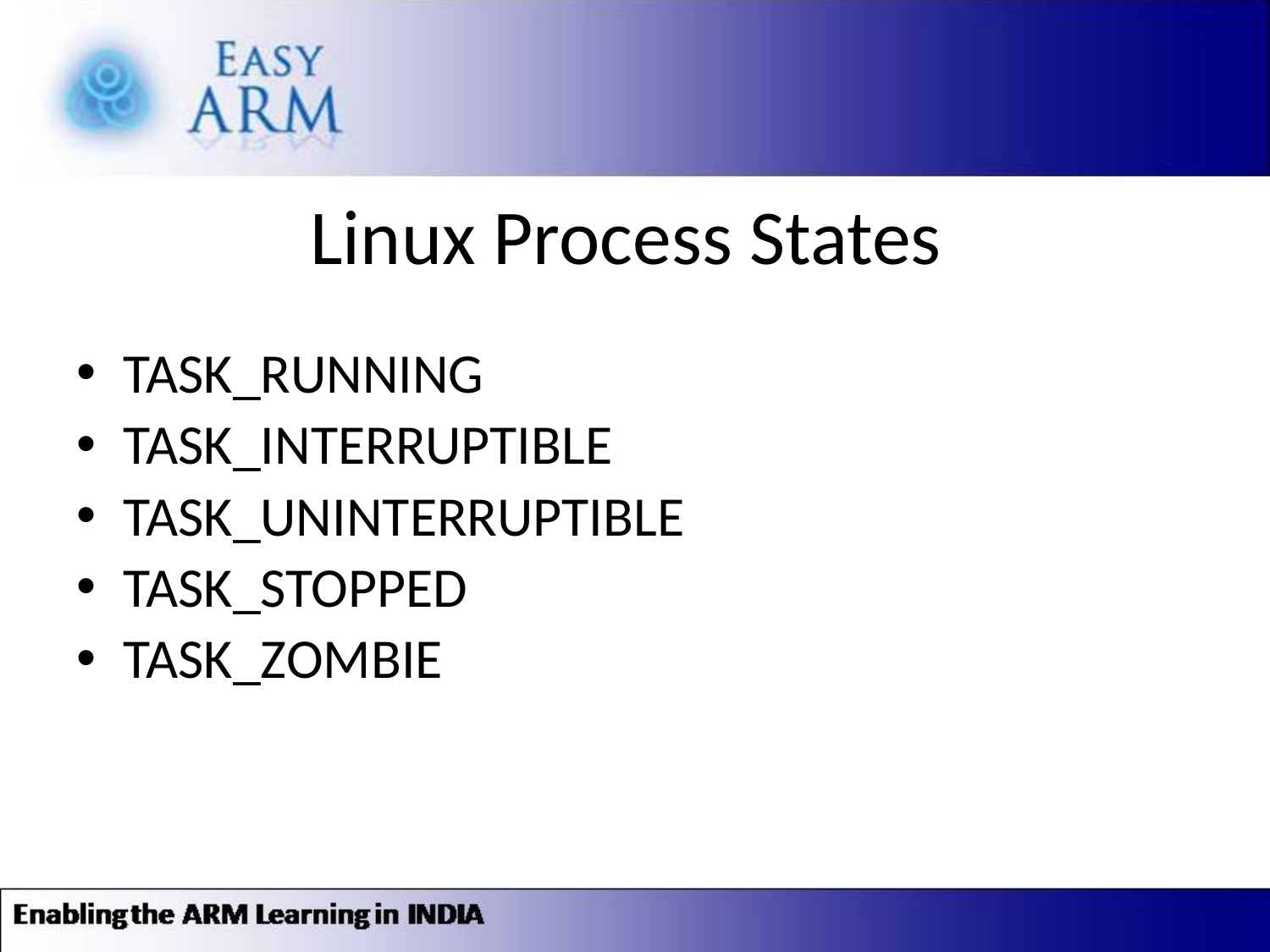

# Linux Process States
TASK_RUNNING
TASK_INTERRUPTIBLE
TASK_UNINTERRUPTIBLE
TASK_STOPPED
TASK_ZOMBIE